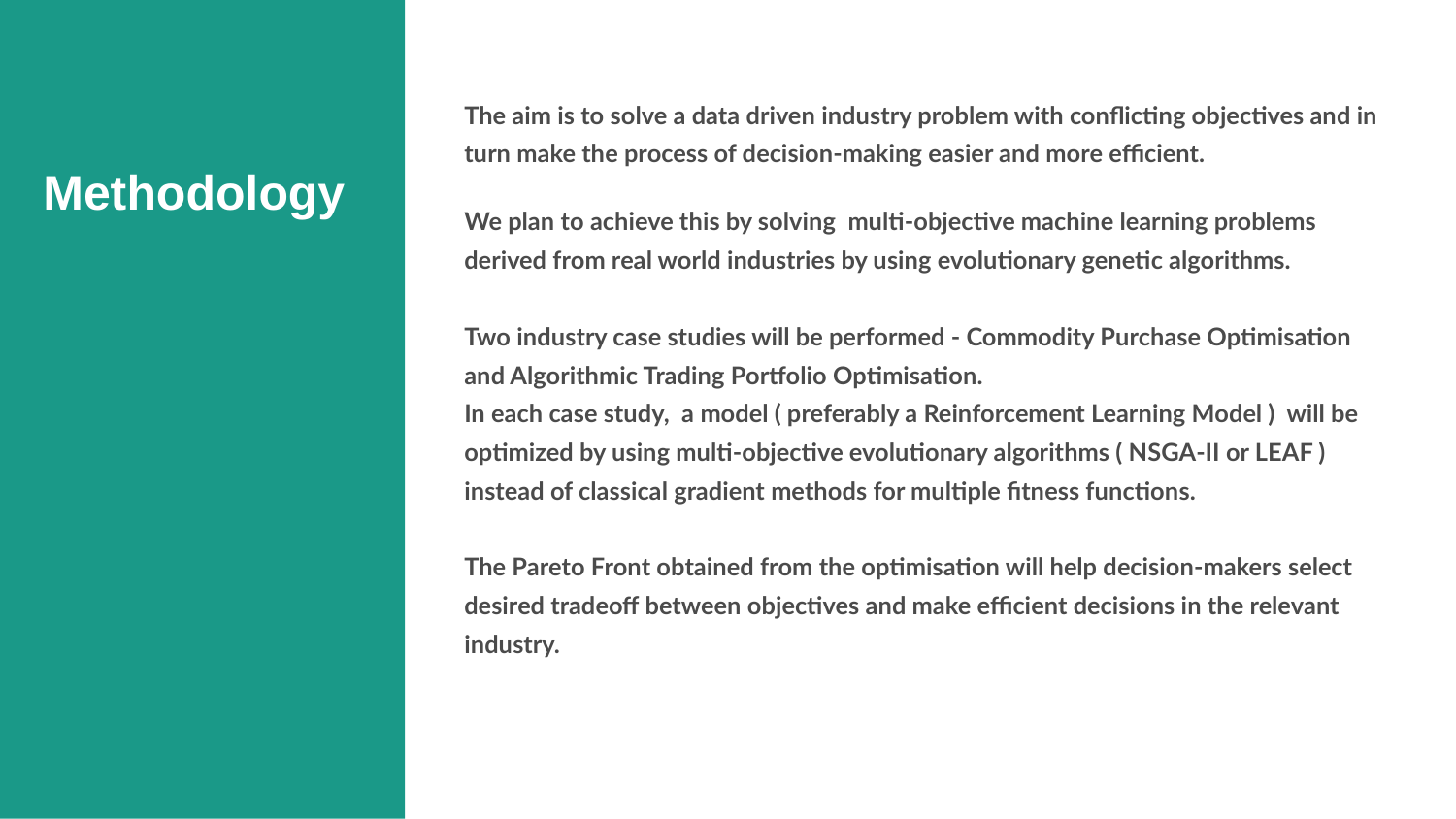

# Methodology
The aim is to solve a data driven industry problem with conflicting objectives and in turn make the process of decision-making easier and more efficient.
We plan to achieve this by solving  multi-objective machine learning problems derived from real world industries by using evolutionary genetic algorithms.
Two industry case studies will be performed - Commodity Purchase Optimisation and Algorithmic Trading Portfolio Optimisation.
In each case study,  a model ( preferably a Reinforcement Learning Model )  will be optimized by using multi-objective evolutionary algorithms ( NSGA-II or LEAF ) instead of classical gradient methods for multiple fitness functions.
The Pareto Front obtained from the optimisation will help decision-makers select desired tradeoff between objectives and make efficient decisions in the relevant industry.